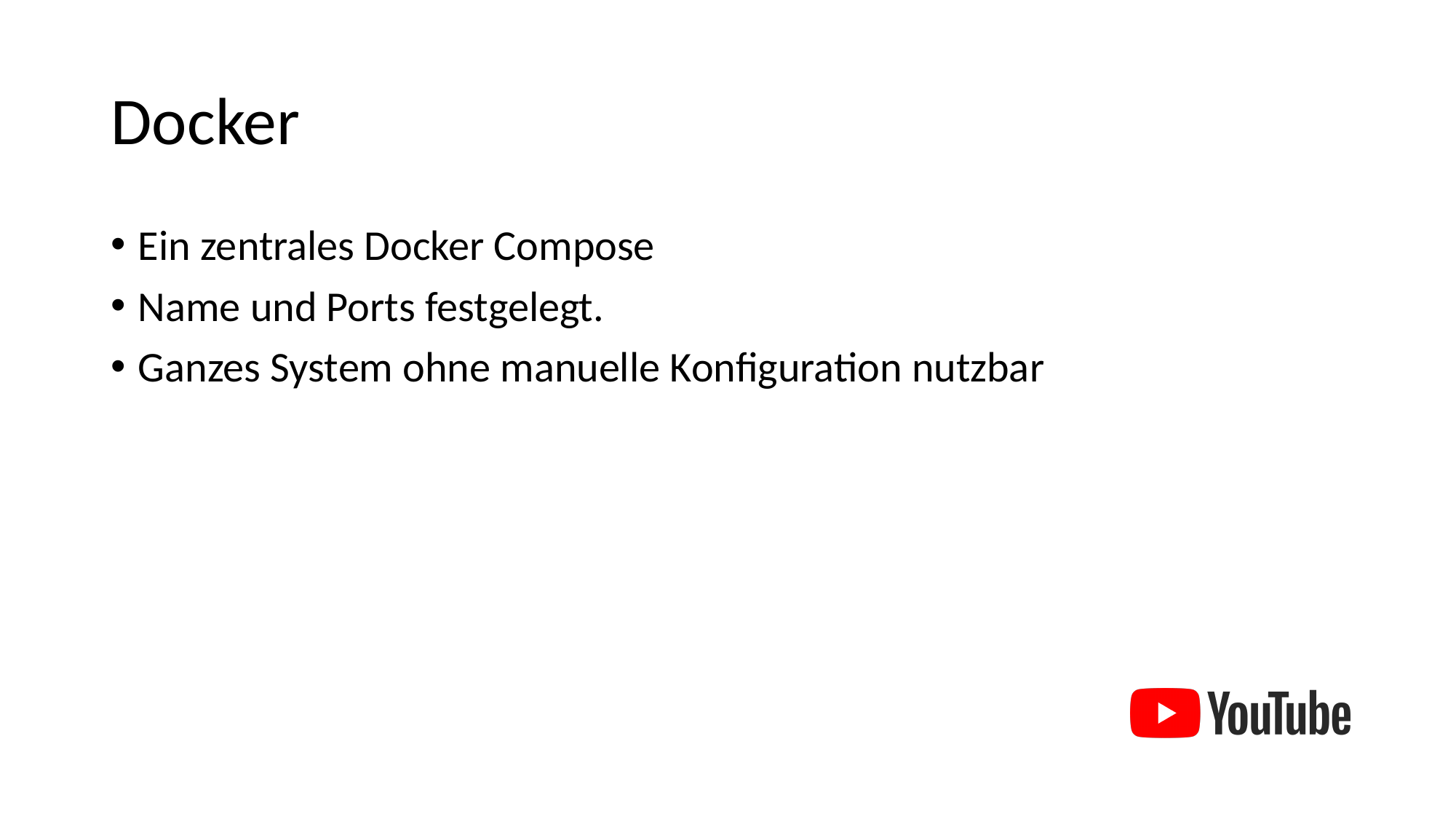

# Docker
Ein zentrales Docker Compose
Name und Ports festgelegt.
Ganzes System ohne manuelle Konfiguration nutzbar